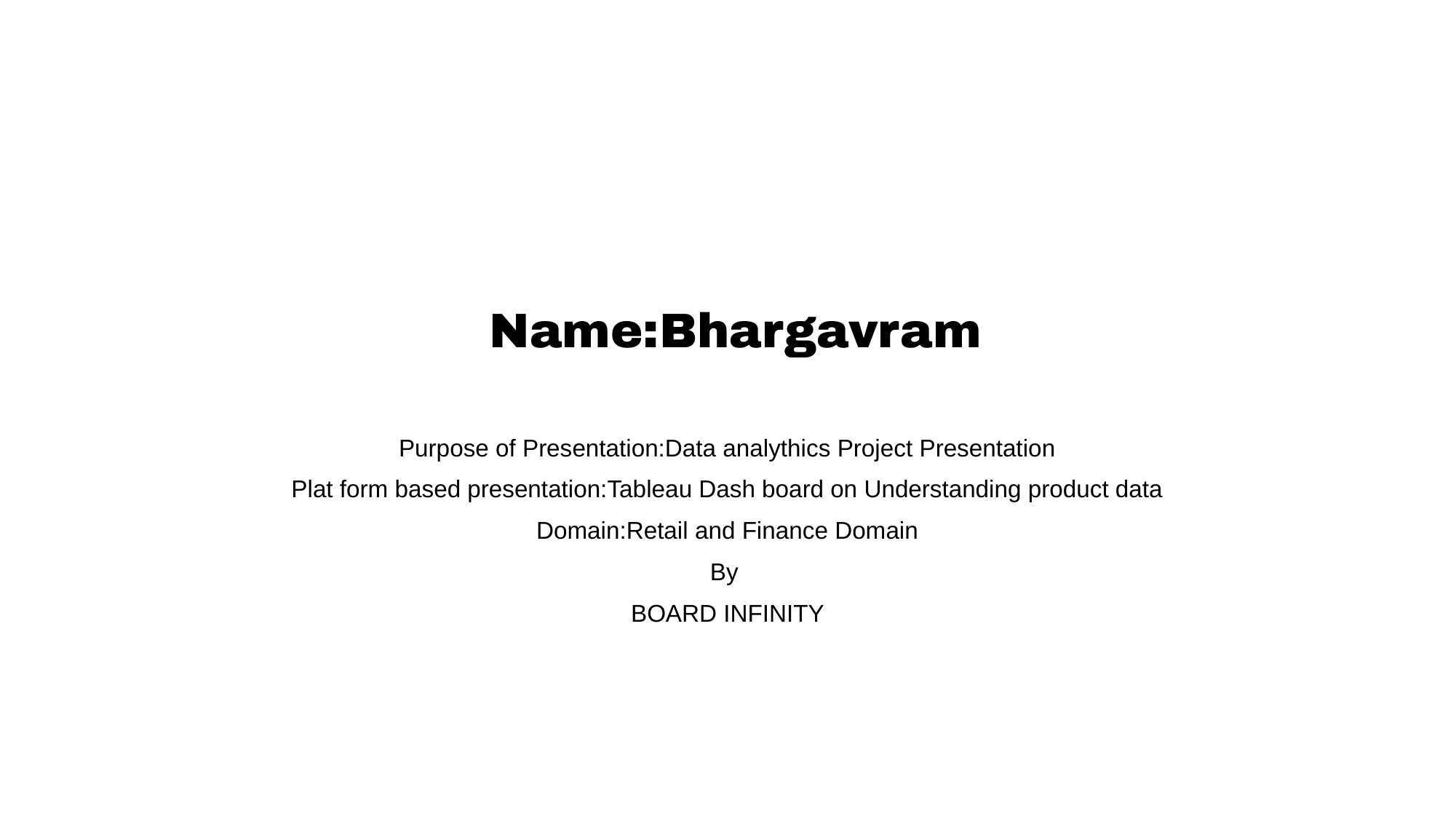

# Name:Bhargavram
Purpose of Presentation:Data analythics Project Presentation
Plat form based presentation:Tableau Dash board on Understanding product data
Domain:Retail and Finance Domain
By
BOARD INFINITY